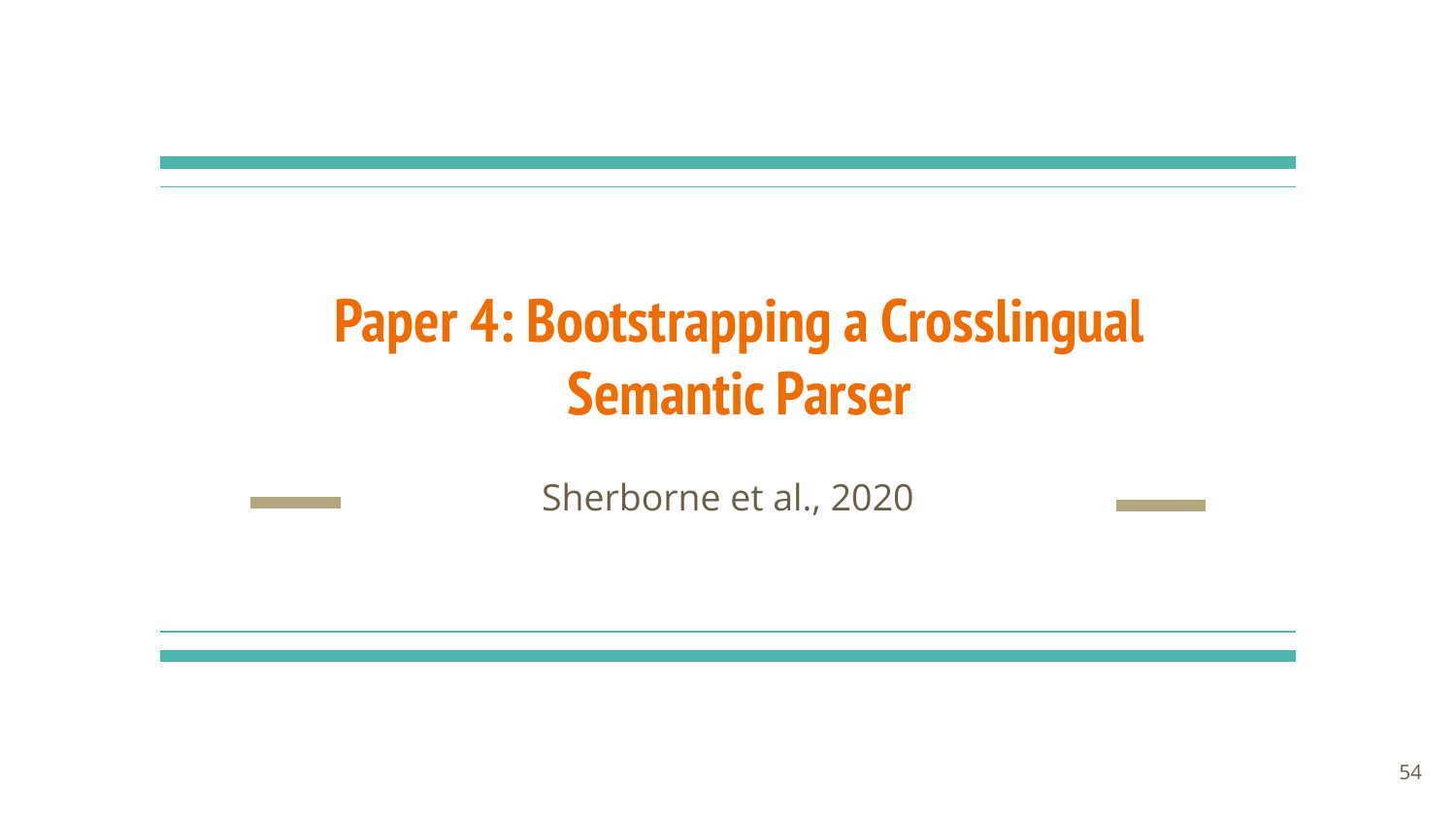

# Paper 4: Bootstrapping a Crosslingual Semantic Parser
Sherborne et al., 2020
54